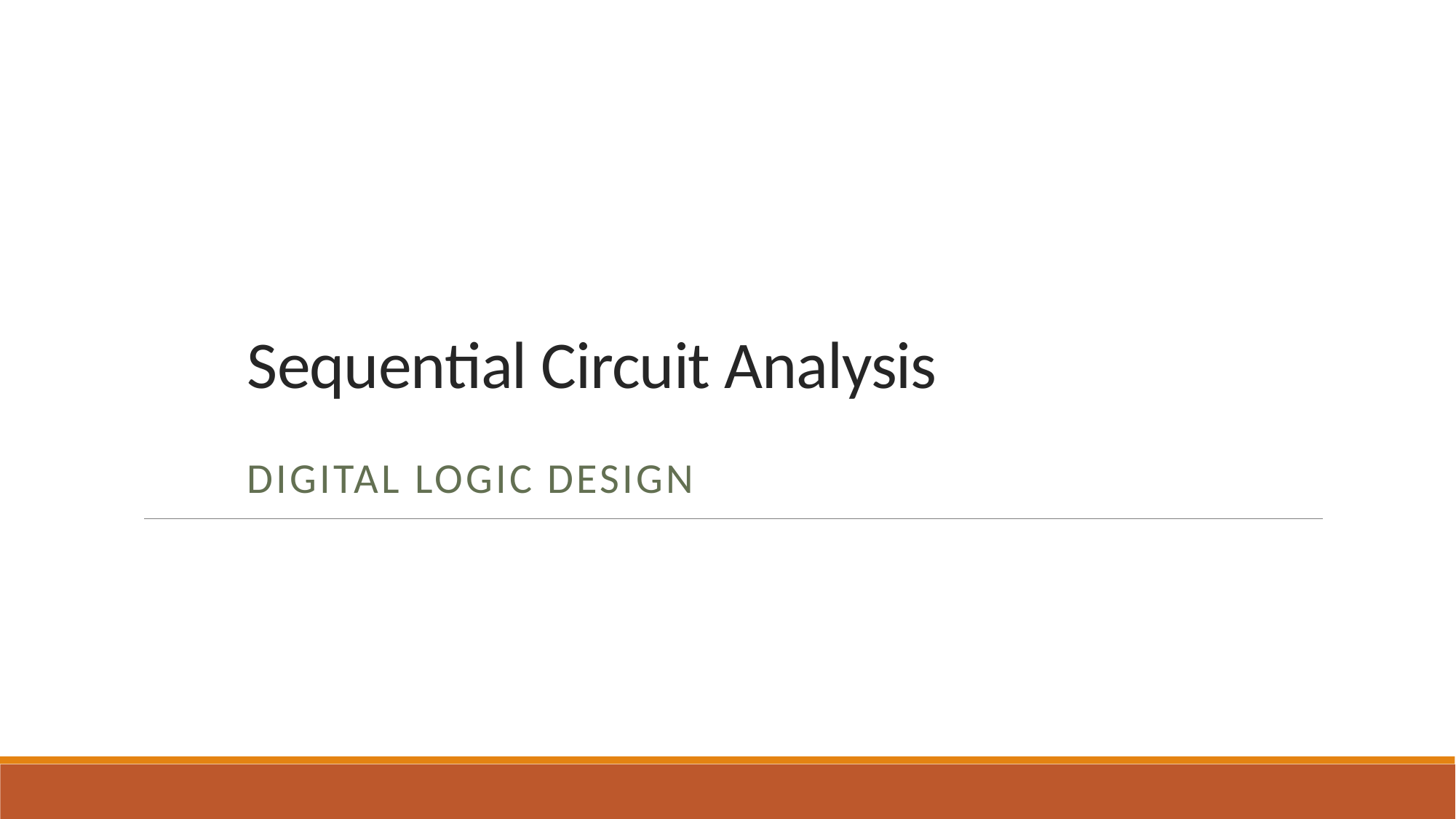

# Sequential Circuit Analysis
Digital Logic Design